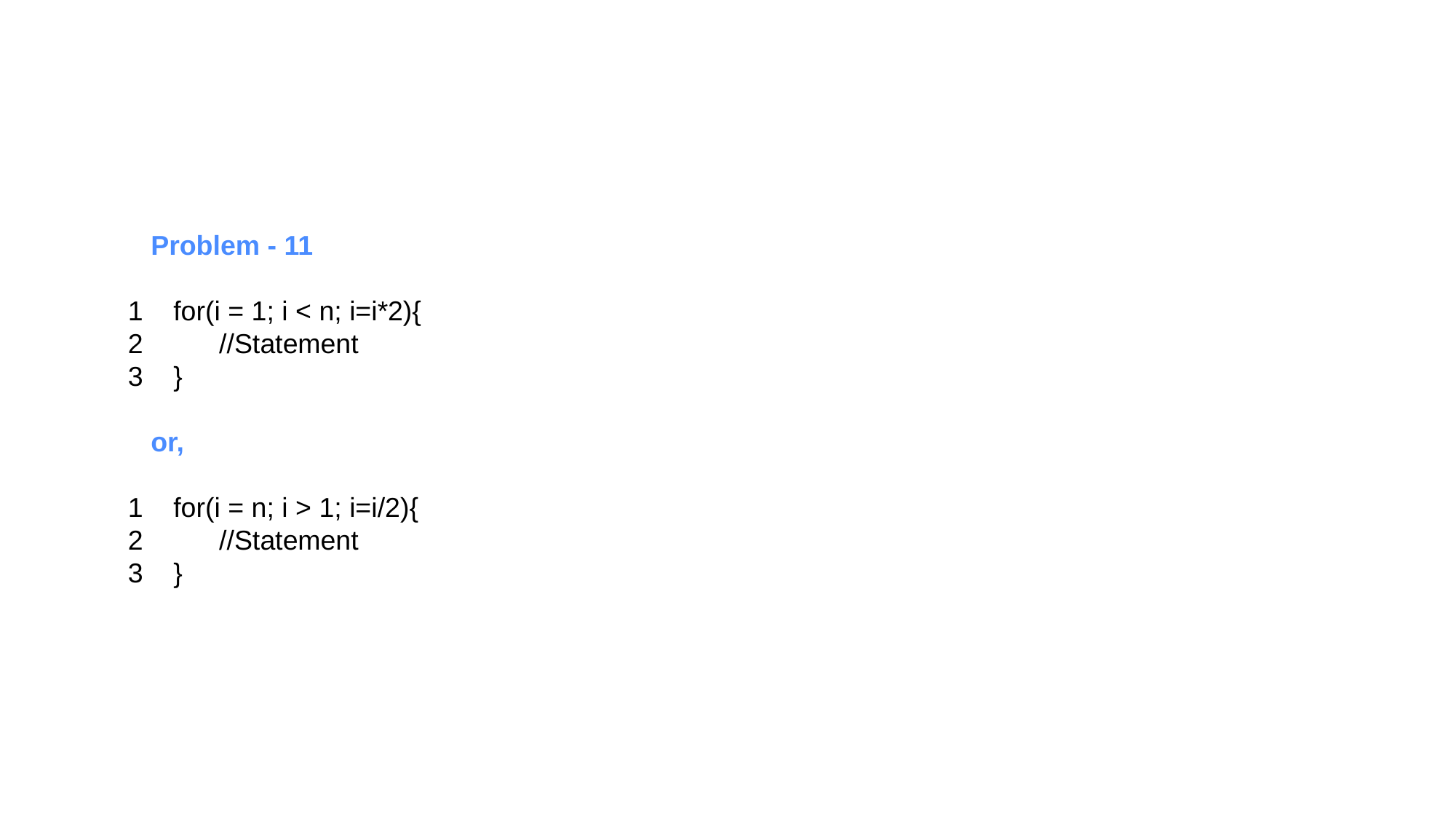

Problem - 11

1    for(i = 1; i < n; i=i*2){
2          //Statement
3    }

   or,

1    for(i = n; i > 1; i=i/2){
2          //Statement
3    }